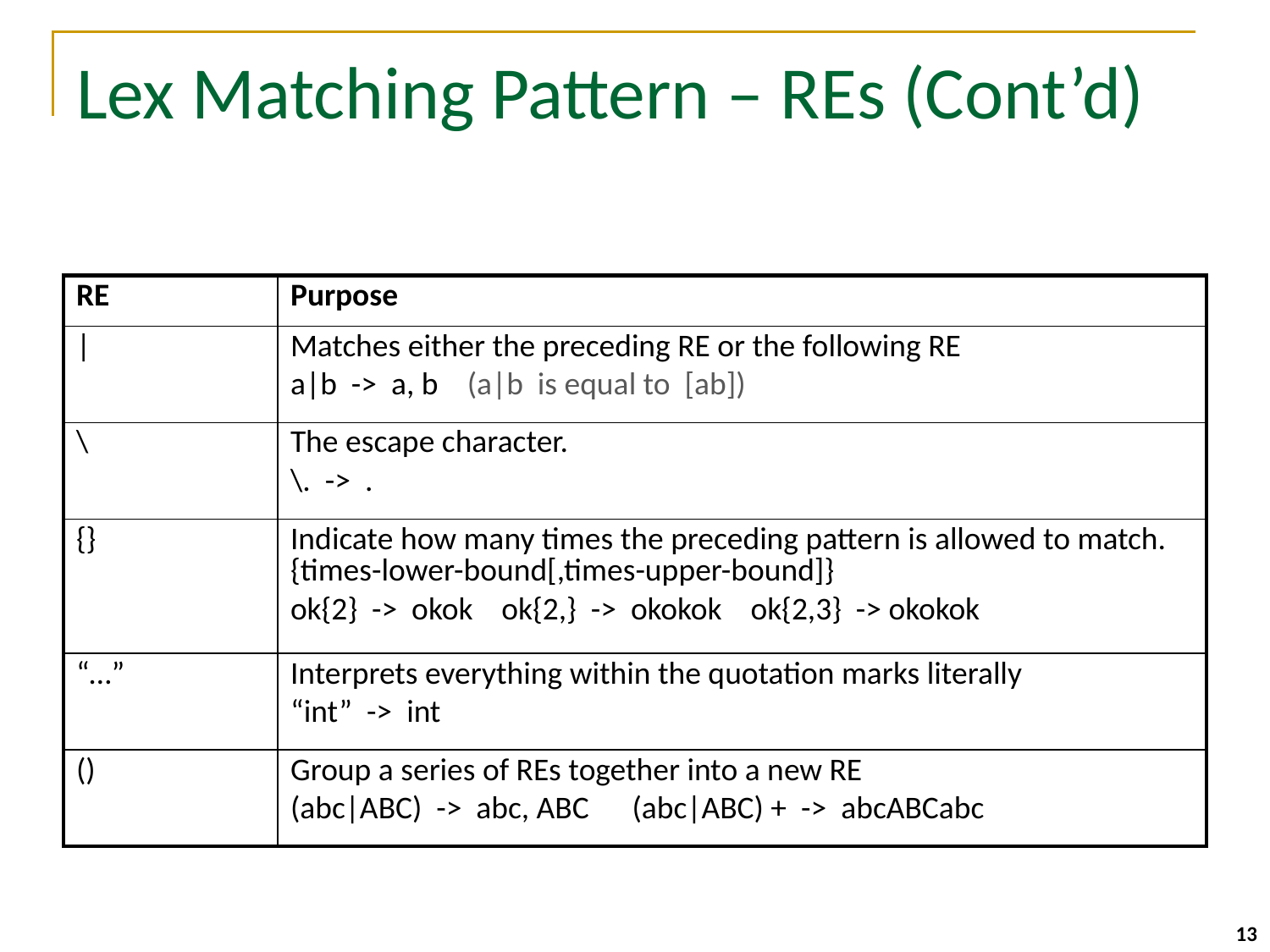

# Lex Matching Pattern – REs (Cont’d)
| RE | Purpose |
| --- | --- |
| | | Matches either the preceding RE or the following RE a|b -> a, b (a|b is equal to [ab]) |
| \ | The escape character. \. -> . |
| {} | Indicate how many times the preceding pattern is allowed to match. {times-lower-bound[,times-upper-bound]} ok{2} -> okok ok{2,} -> okokok ok{2,3} -> okokok |
| “…” | Interprets everything within the quotation marks literally “int” -> int |
| () | Group a series of REs together into a new RE (abc|ABC) -> abc, ABC (abc|ABC) + -> abcABCabc |
13